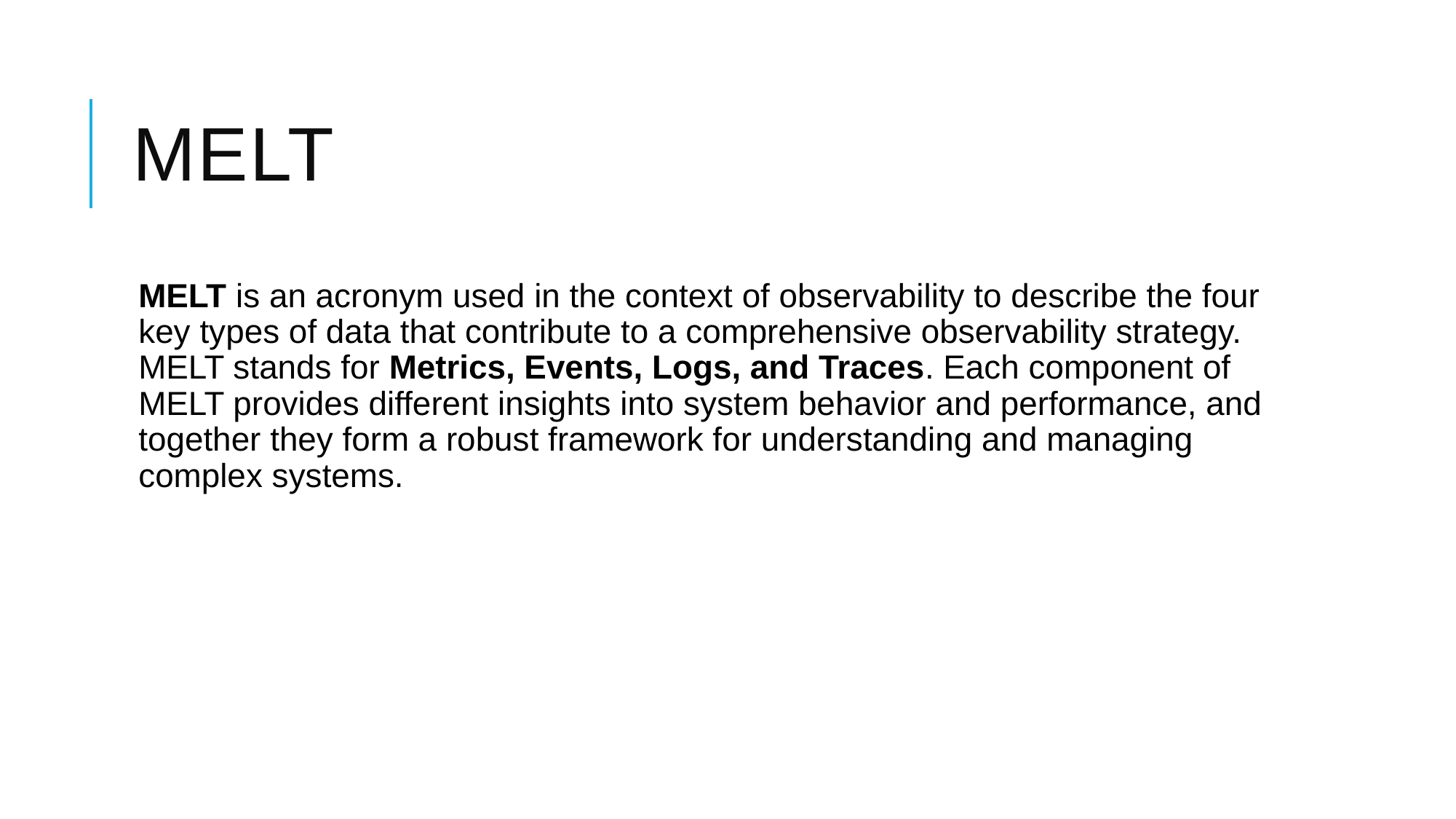

# MELT
MELT is an acronym used in the context of observability to describe the four key types of data that contribute to a comprehensive observability strategy. MELT stands for Metrics, Events, Logs, and Traces. Each component of MELT provides different insights into system behavior and performance, and together they form a robust framework for understanding and managing complex systems.